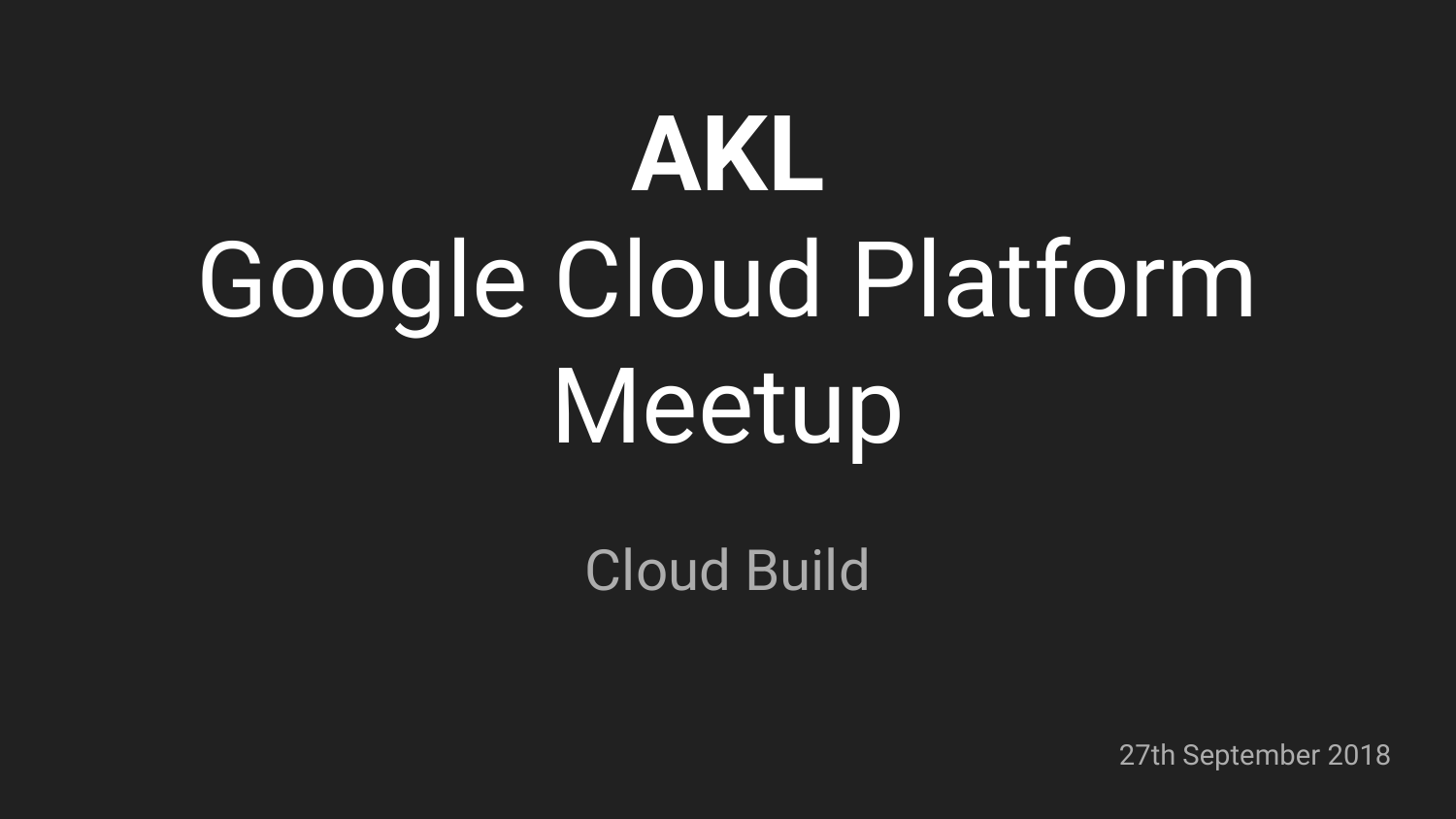

# AKL
Google Cloud Platform
Meetup

Cloud Build

27th September 2018